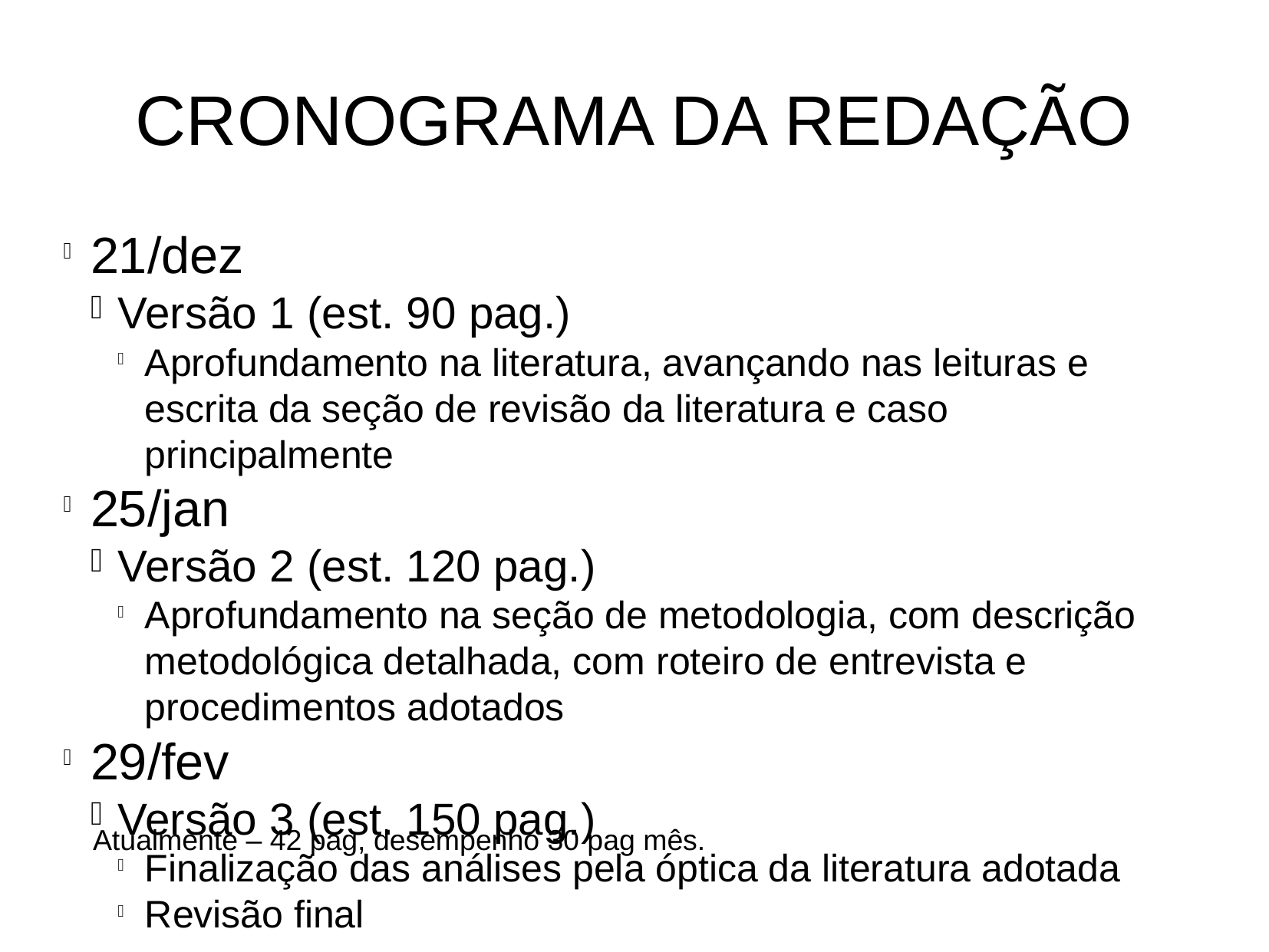

CRONOGRAMA DA REDAÇÃO
21/dez
Versão 1 (est. 90 pag.)
Aprofundamento na literatura, avançando nas leituras e escrita da seção de revisão da literatura e caso principalmente
25/jan
Versão 2 (est. 120 pag.)
Aprofundamento na seção de metodologia, com descrição metodológica detalhada, com roteiro de entrevista e procedimentos adotados
29/fev
Versão 3 (est. 150 pag.)
Finalização das análises pela óptica da literatura adotada
Revisão final
Atualmente – 42 pag, desempenho 30 pag mês.